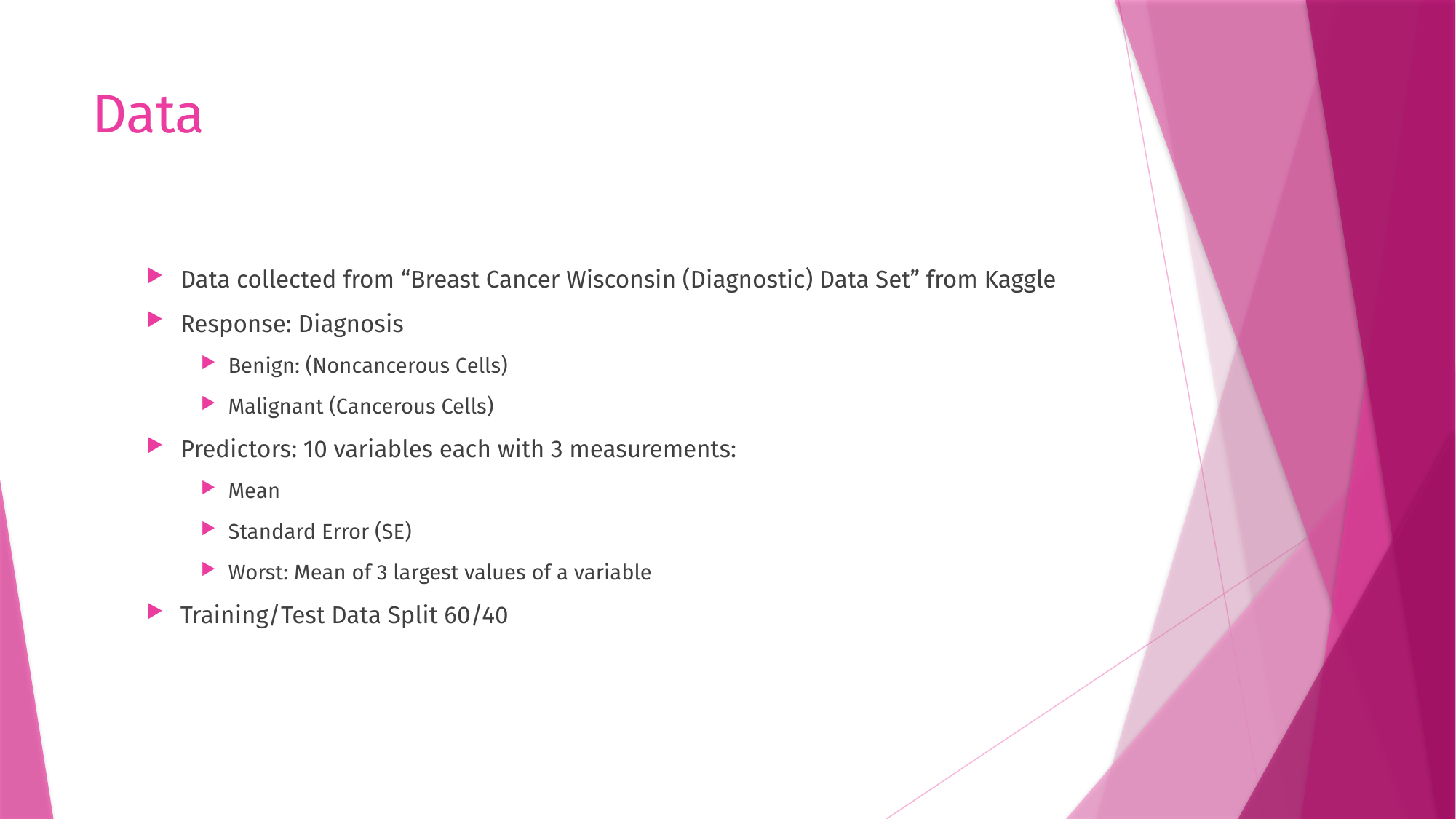

# Data
Data collected from “Breast Cancer Wisconsin (Diagnostic) Data Set” from Kaggle
Response: Diagnosis
Benign: (Noncancerous Cells)
Malignant (Cancerous Cells)
Predictors: 10 variables each with 3 measurements:
Mean
Standard Error (SE)
Worst: Mean of 3 largest values of a variable
Training/Test Data Split 60/40